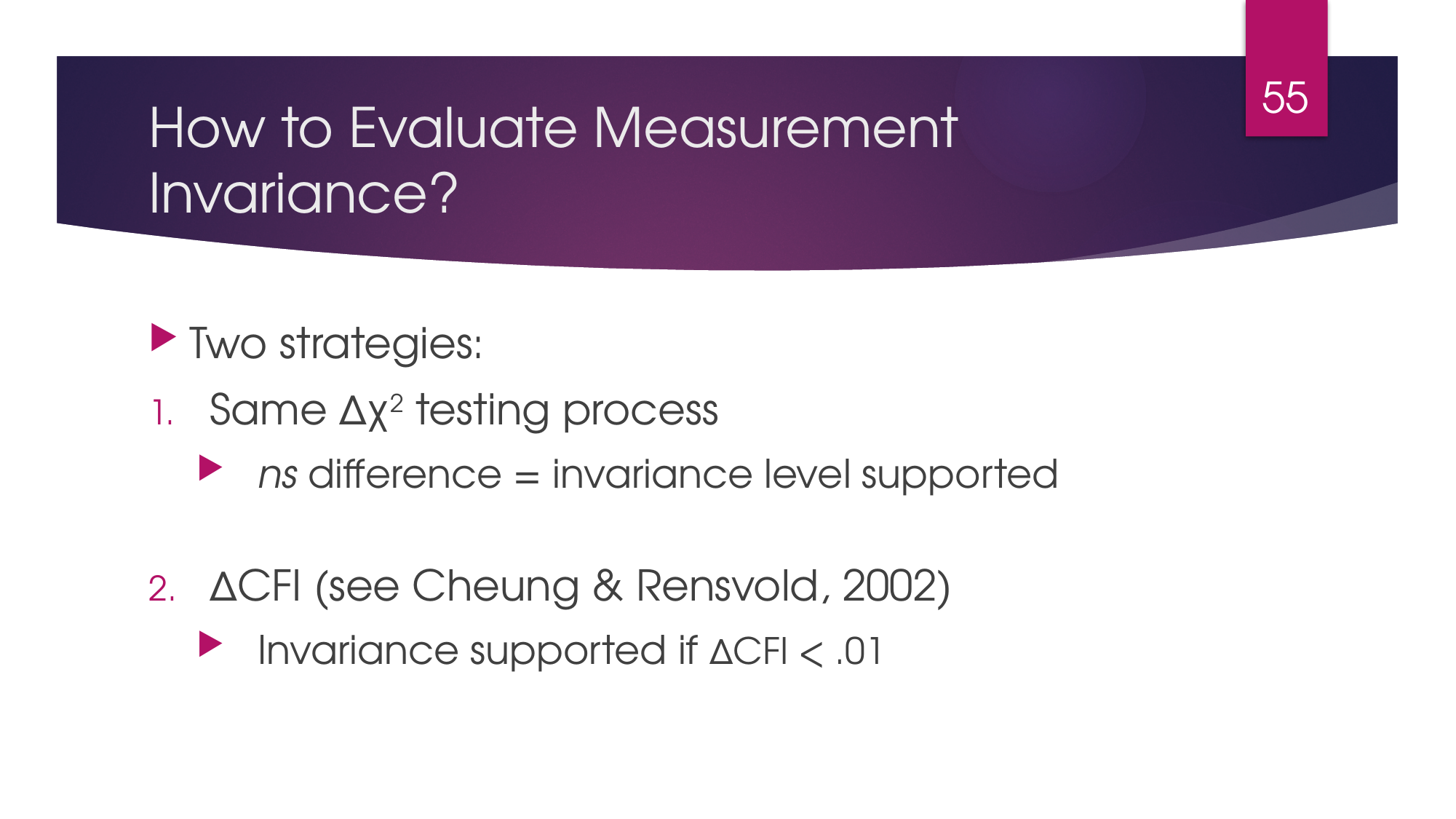

55
# How to Evaluate Measurement Invariance?
Two strategies:
Same Δχ2 testing process
ns difference = invariance level supported
ΔCFI (see Cheung & Rensvold, 2002)
Invariance supported if ΔCFI < .01